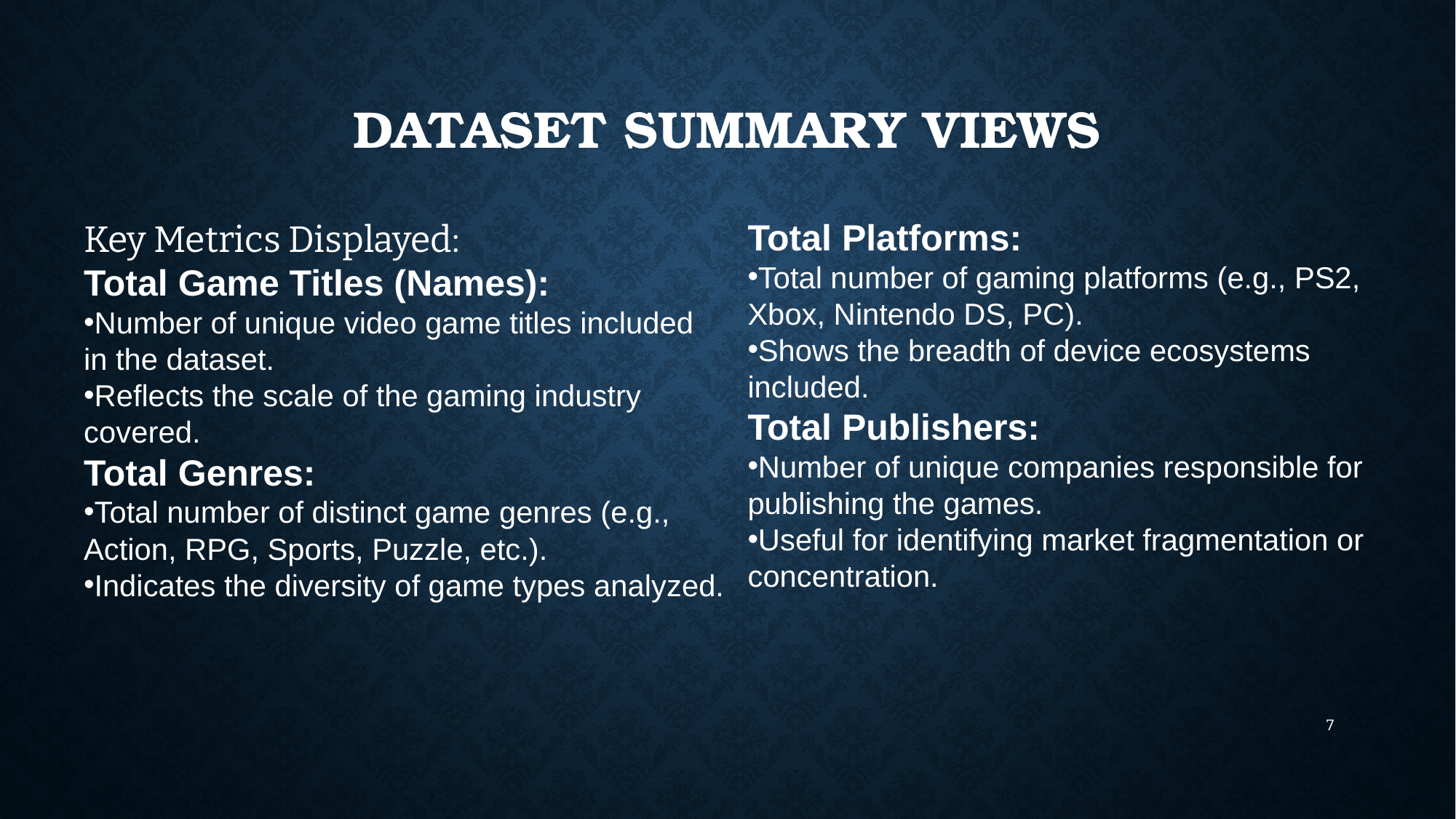

# Dataset Summary Views
Key Metrics Displayed:
Total Game Titles (Names):
Number of unique video game titles included in the dataset.
Reflects the scale of the gaming industry covered.
Total Genres:
Total number of distinct game genres (e.g., Action, RPG, Sports, Puzzle, etc.).
Indicates the diversity of game types analyzed.

Total Platforms:
Total number of gaming platforms (e.g., PS2, Xbox, Nintendo DS, PC).
Shows the breadth of device ecosystems included.
Total Publishers:
Number of unique companies responsible for publishing the games.
Useful for identifying market fragmentation or concentration.

7